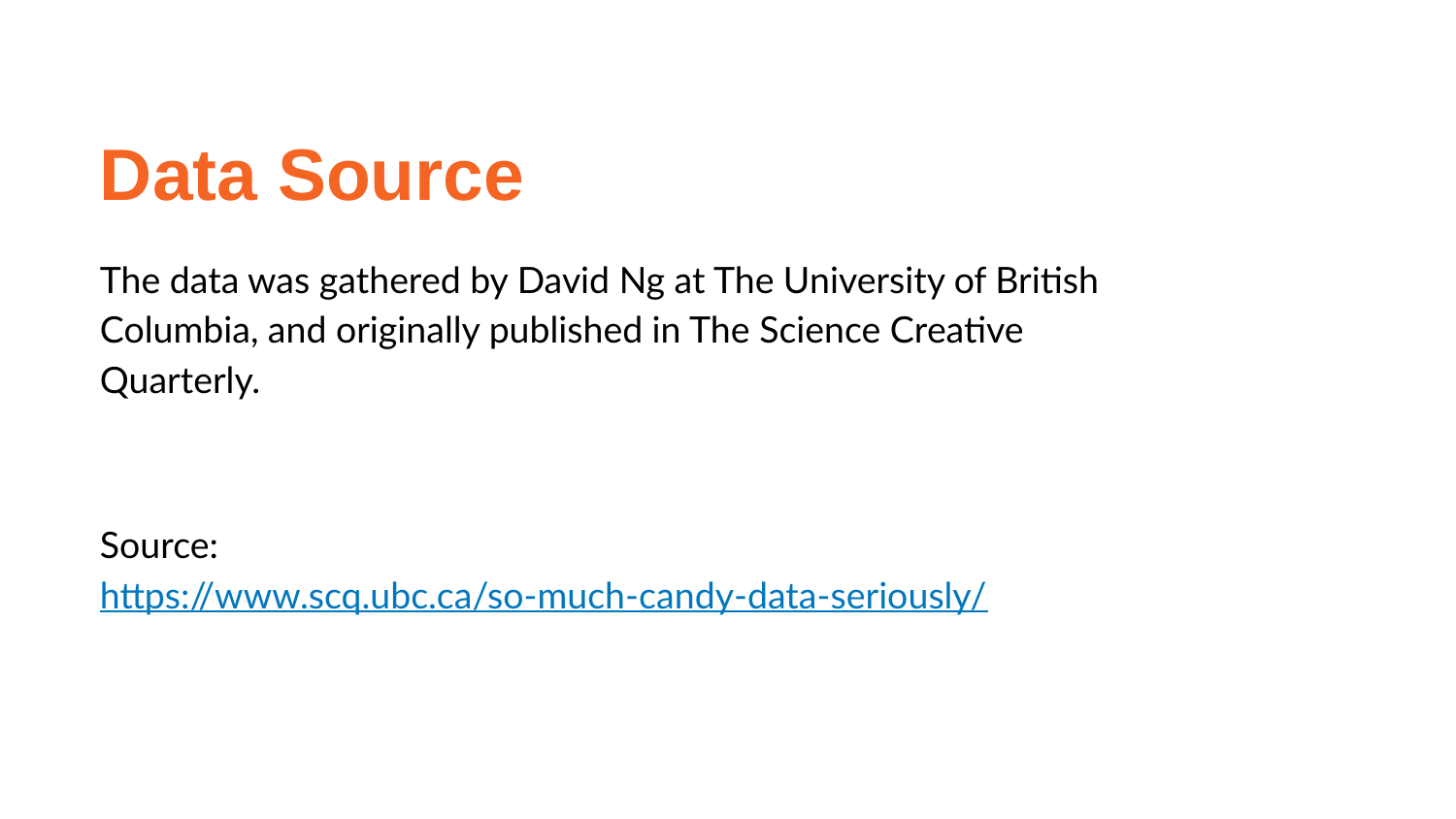

Data Source
The data was gathered by David Ng at The University of British Columbia, and originally published in The Science Creative Quarterly.

Source: https://www.scq.ubc.ca/so-much-candy-data-seriously/